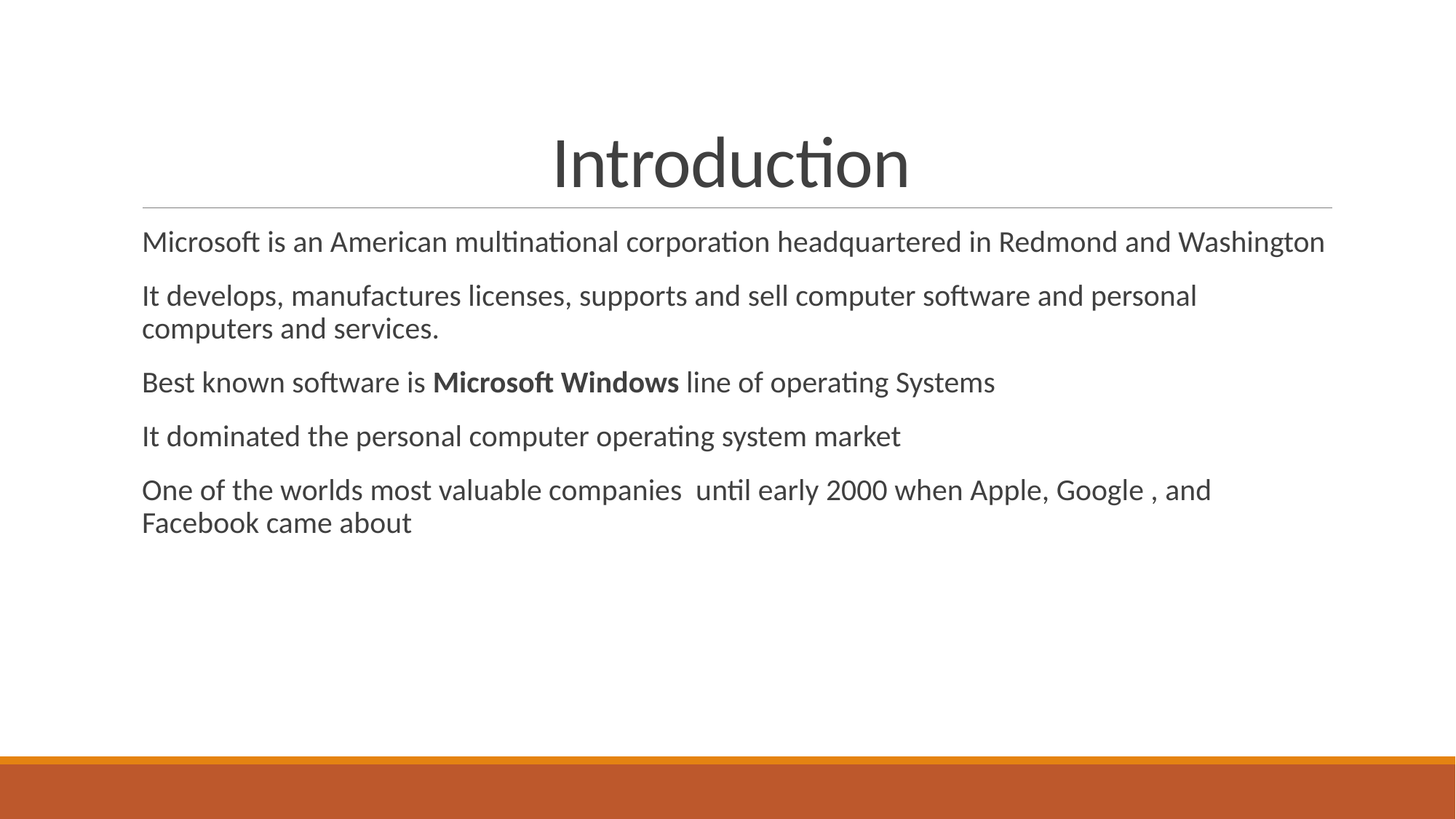

# Introduction
Microsoft is an American multinational corporation headquartered in Redmond and Washington
It develops, manufactures licenses, supports and sell computer software and personal computers and services.
Best known software is Microsoft Windows line of operating Systems
It dominated the personal computer operating system market
One of the worlds most valuable companies  until early 2000 when Apple, Google , and Facebook came about